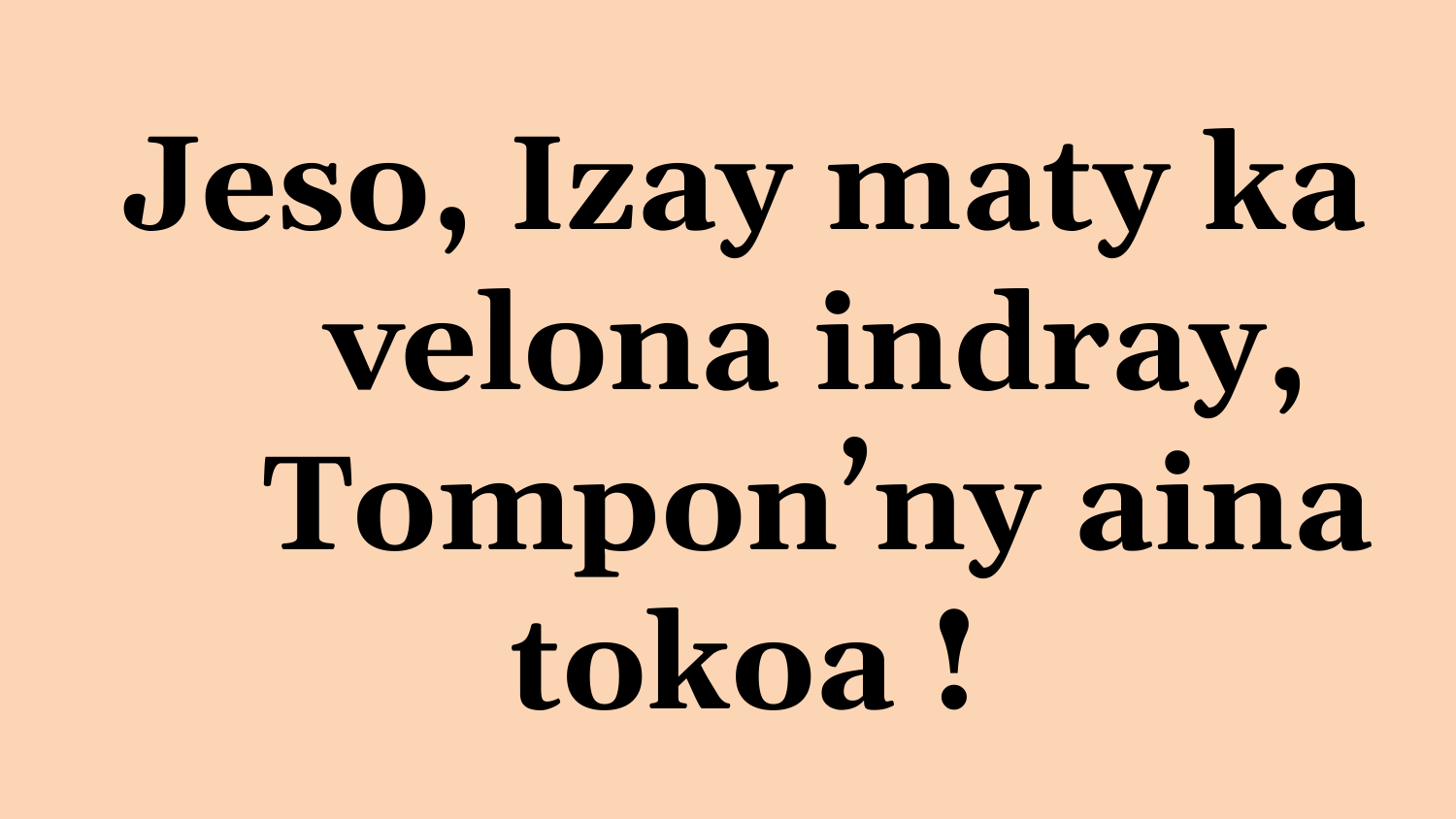

# Jeso, Izay maty ka velona indray, Tompon’ny aina tokoa !